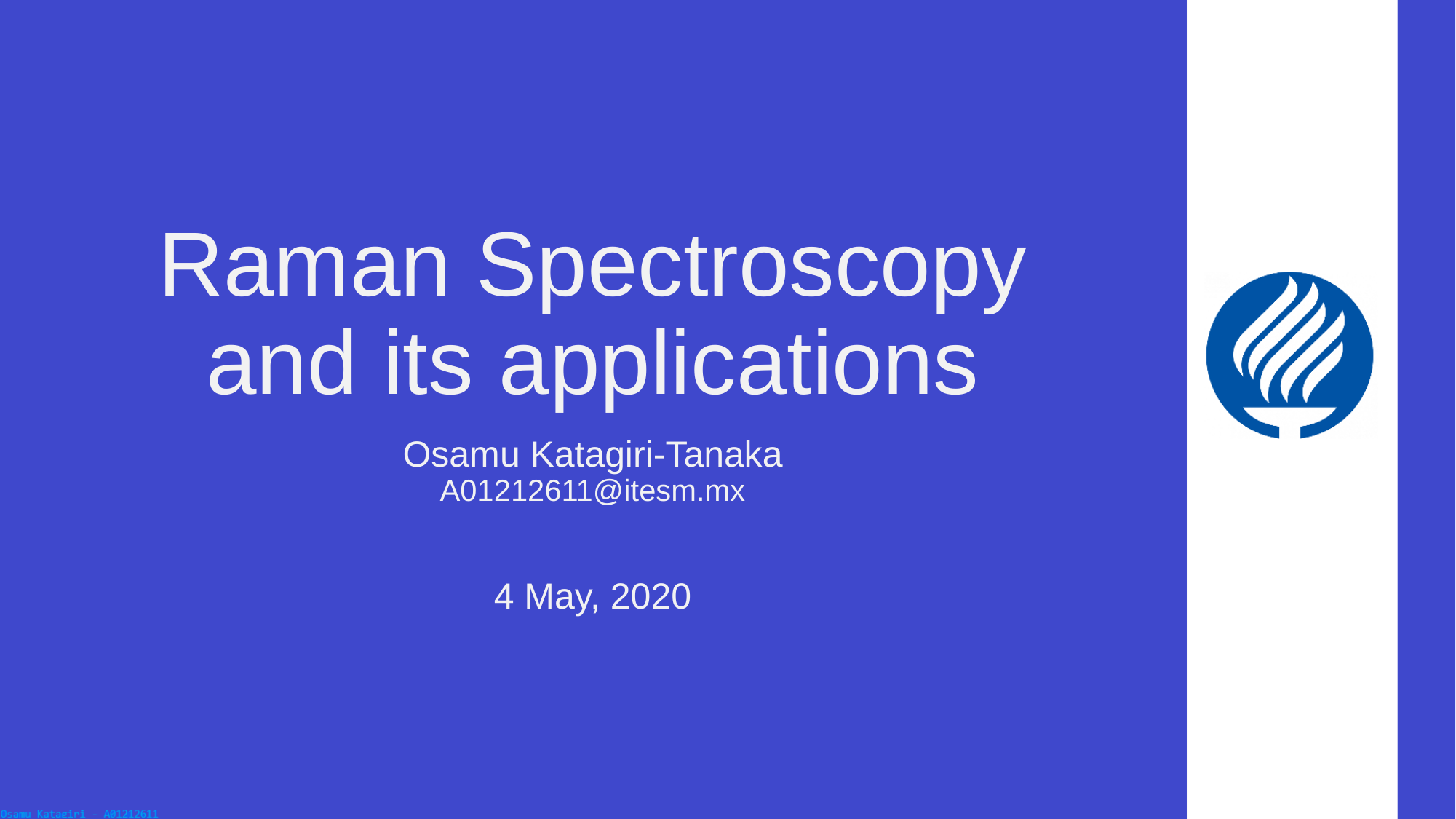

# Raman Spectroscopy and its applications
Osamu Katagiri-Tanaka
A01212611@itesm.mx

4 May, 2020